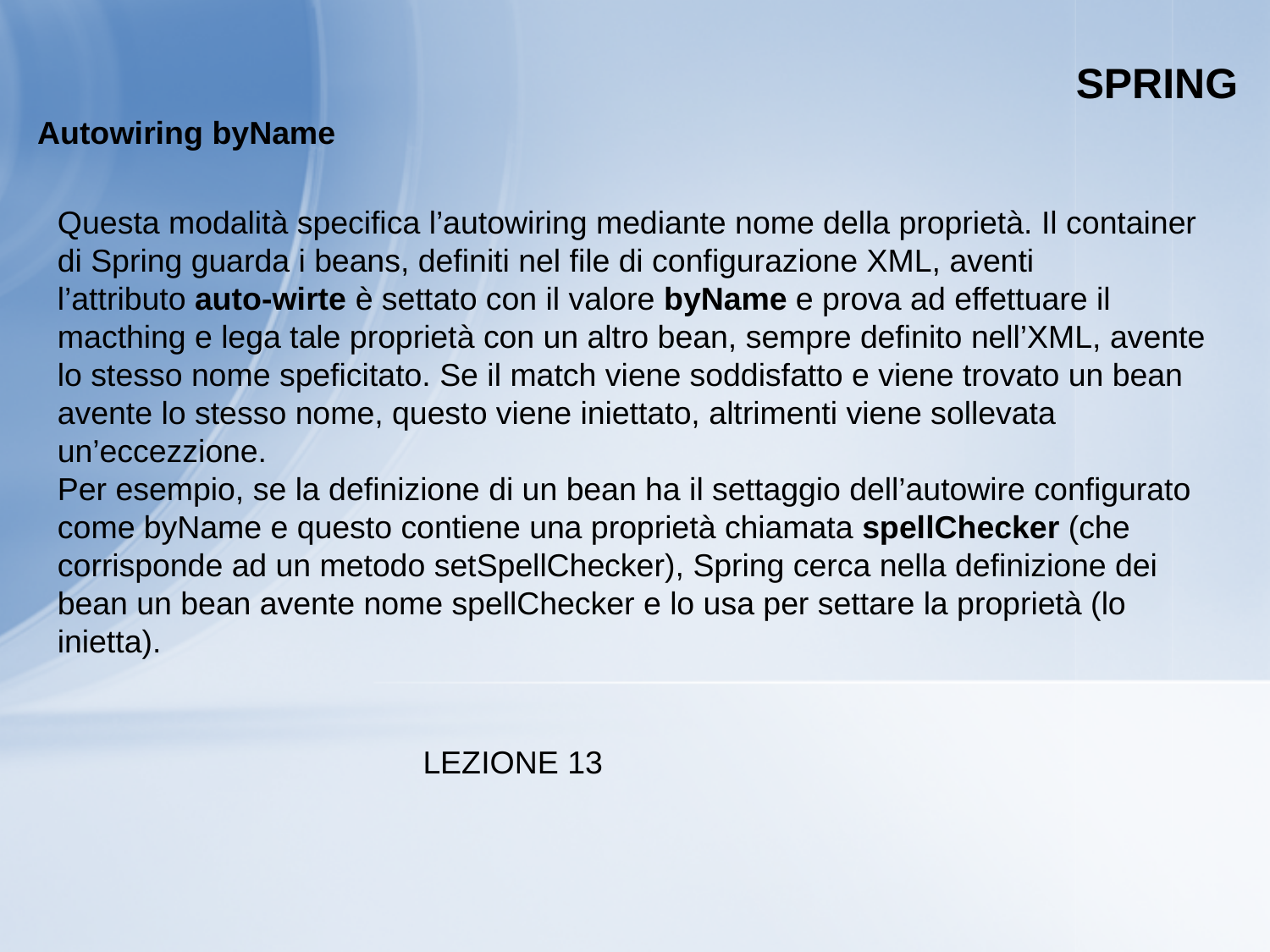

SPRING
Autowiring byName

Questa modalità specifica l’autowiring mediante nome della proprietà. Il container di Spring guarda i beans, definiti nel file di configurazione XML, aventi l’attributo auto-wirte è settato con il valore byName e prova ad effettuare il macthing e lega tale proprietà con un altro bean, sempre definito nell’XML, avente lo stesso nome speficitato. Se il match viene soddisfatto e viene trovato un bean avente lo stesso nome, questo viene iniettato, altrimenti viene sollevata un’eccezzione.
Per esempio, se la definizione di un bean ha il settaggio dell’autowire configurato come byName e questo contiene una proprietà chiamata spellChecker (che corrisponde ad un metodo setSpellChecker), Spring cerca nella definizione dei bean un bean avente nome spellChecker e lo usa per settare la proprietà (lo inietta).
LEZIONE 13